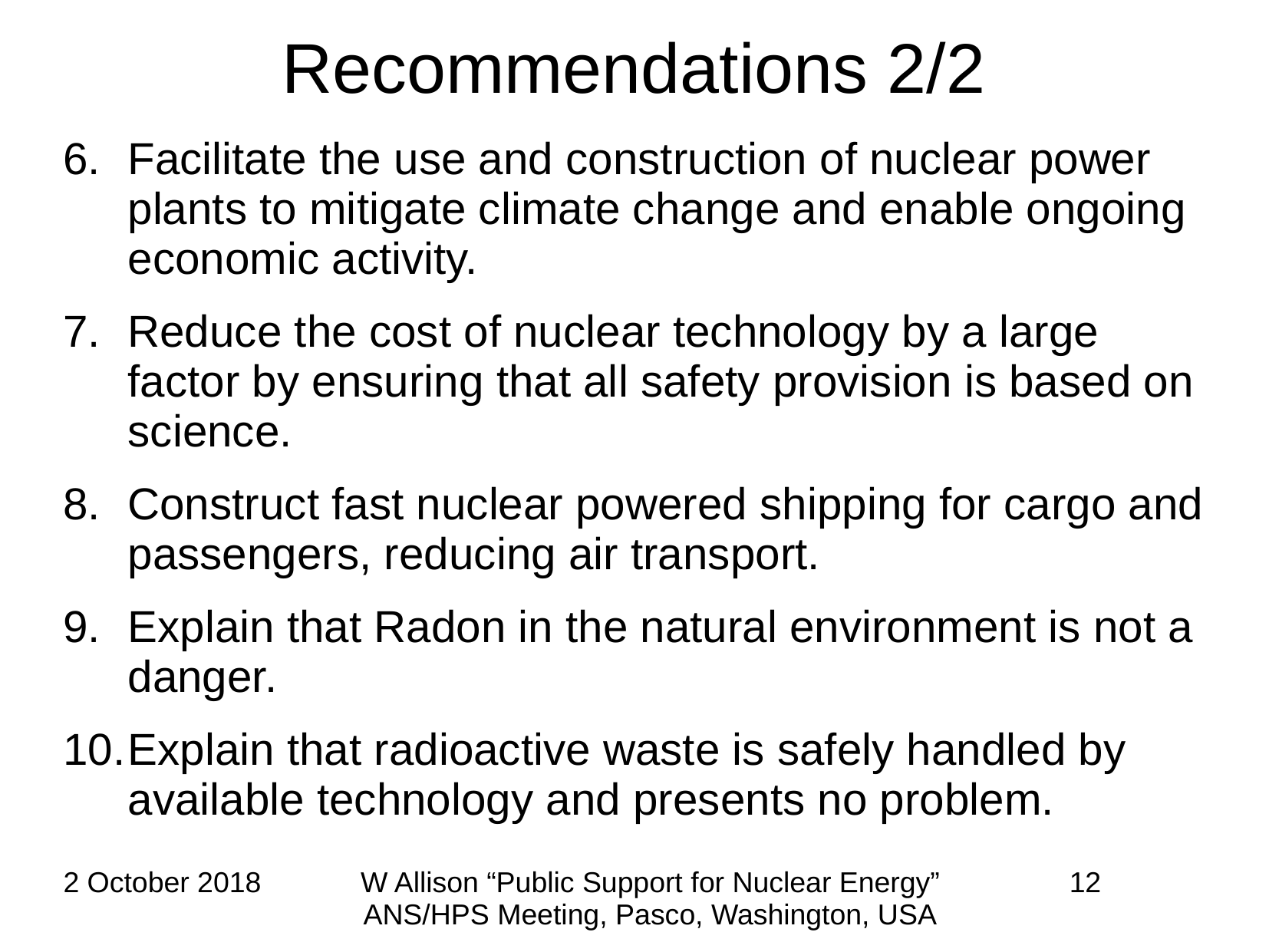

Recommendations 2/2
Facilitate the use and construction of nuclear power plants to mitigate climate change and enable ongoing economic activity.
Reduce the cost of nuclear technology by a large factor by ensuring that all safety provision is based on science.
Construct fast nuclear powered shipping for cargo and passengers, reducing air transport.
Explain that Radon in the natural environment is not a danger.
Explain that radioactive waste is safely handled by available technology and presents no problem.

2 October 2018
W Allison “Public Support for Nuclear Energy” ANS/HPS Meeting, Pasco, Washington, USA
12